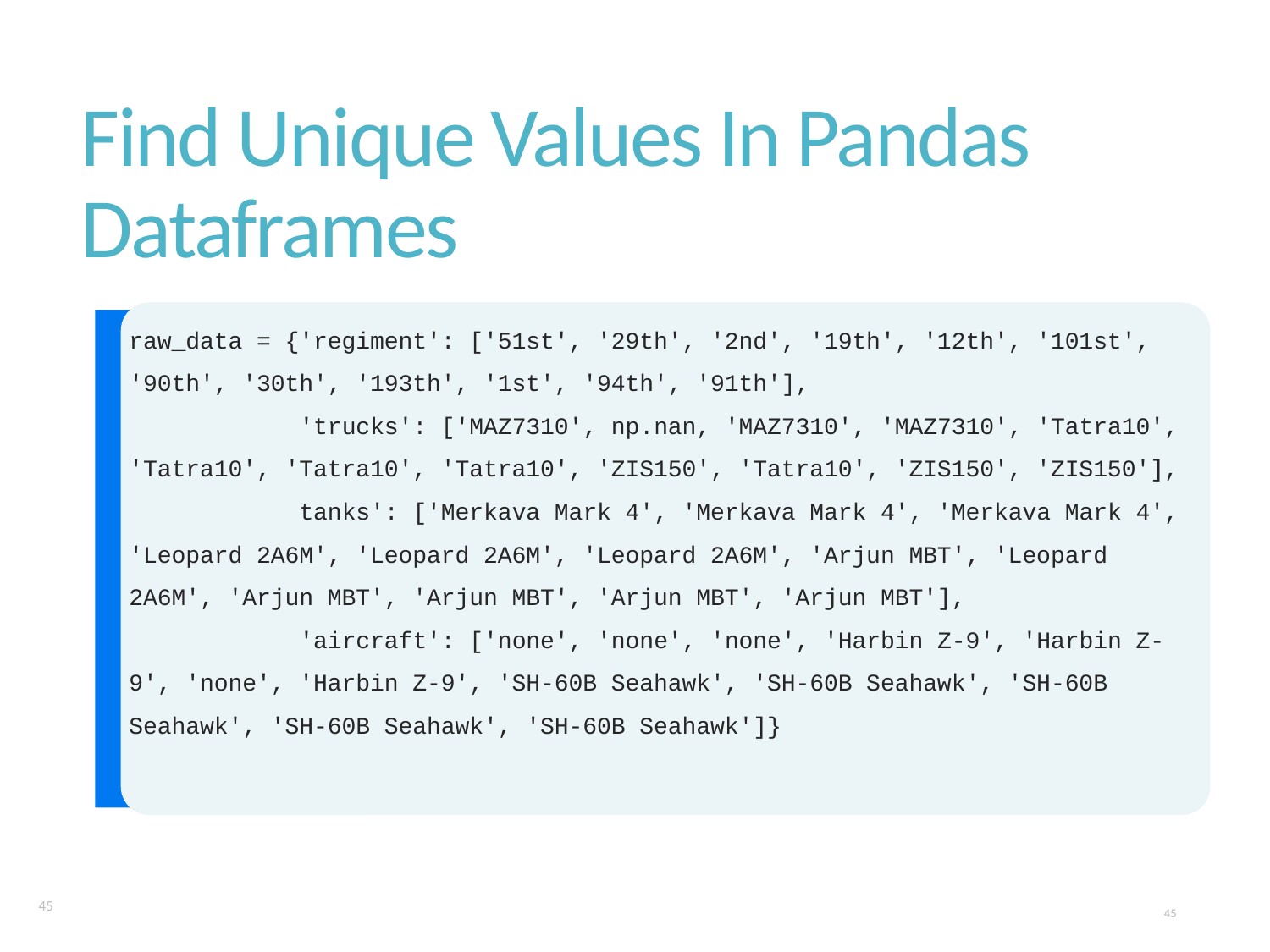

# Find Unique Values In Pandas Dataframes
raw_data = {'regiment': ['51st', '29th', '2nd', '19th', '12th', '101st', '90th', '30th', '193th', '1st', '94th', '91th'],
            'trucks': ['MAZ7310', np.nan, 'MAZ7310', 'MAZ7310', 'Tatra10', 'Tatra10', 'Tatra10', 'Tatra10', 'ZIS150', 'Tatra10', 'ZIS150', 'ZIS150'],
            tanks': ['Merkava Mark 4', 'Merkava Mark 4', 'Merkava Mark 4', 'Leopard 2A6M', 'Leopard 2A6M', 'Leopard 2A6M', 'Arjun MBT', 'Leopard 2A6M', 'Arjun MBT', 'Arjun MBT', 'Arjun MBT', 'Arjun MBT'],
            'aircraft': ['none', 'none', 'none', 'Harbin Z-9', 'Harbin Z-9', 'none', 'Harbin Z-9', 'SH-60B Seahawk', 'SH-60B Seahawk', 'SH-60B Seahawk', 'SH-60B Seahawk', 'SH-60B Seahawk']}